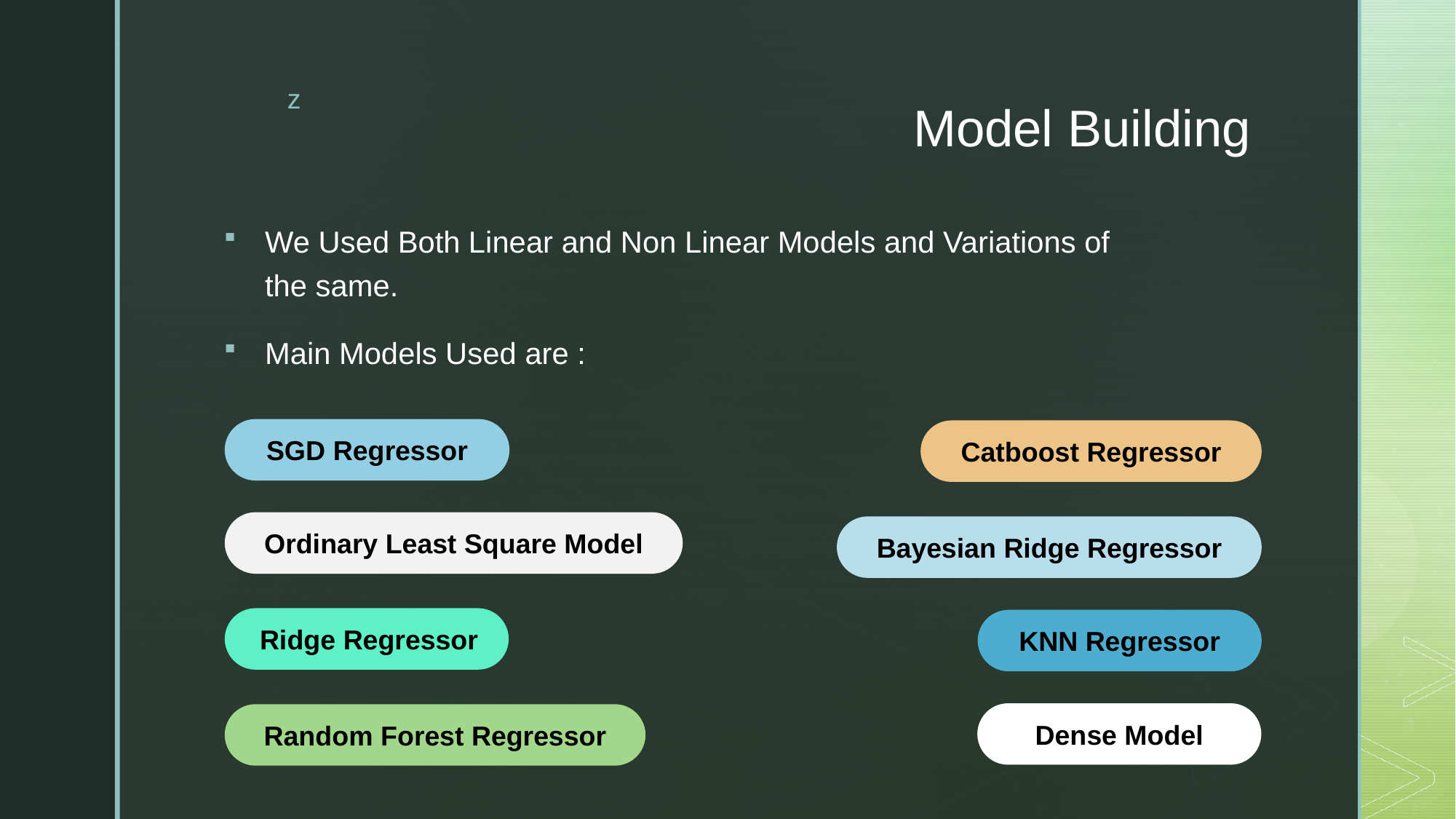

# Model Building
We Used Both Linear and Non Linear Models and Variations of the same.
Main Models Used are :

SGD Regressor
Catboost Regressor
Ordinary Least Square Model
Bayesian Ridge Regressor
Ridge Regressor
KNN Regressor
Dense Model
Random Forest Regressor